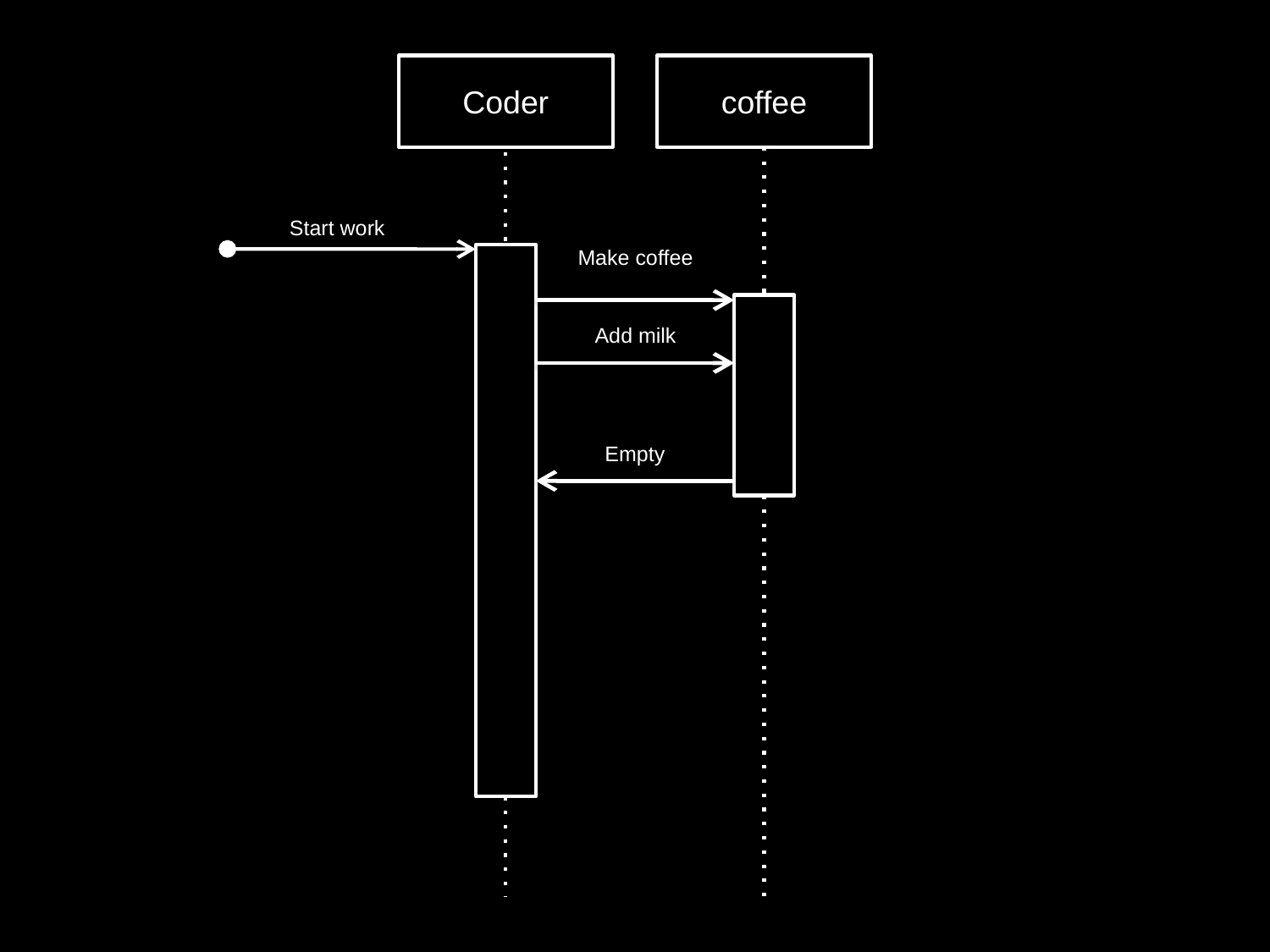

Coder
coffee
Start work
Make coffee

Add milk
Empty